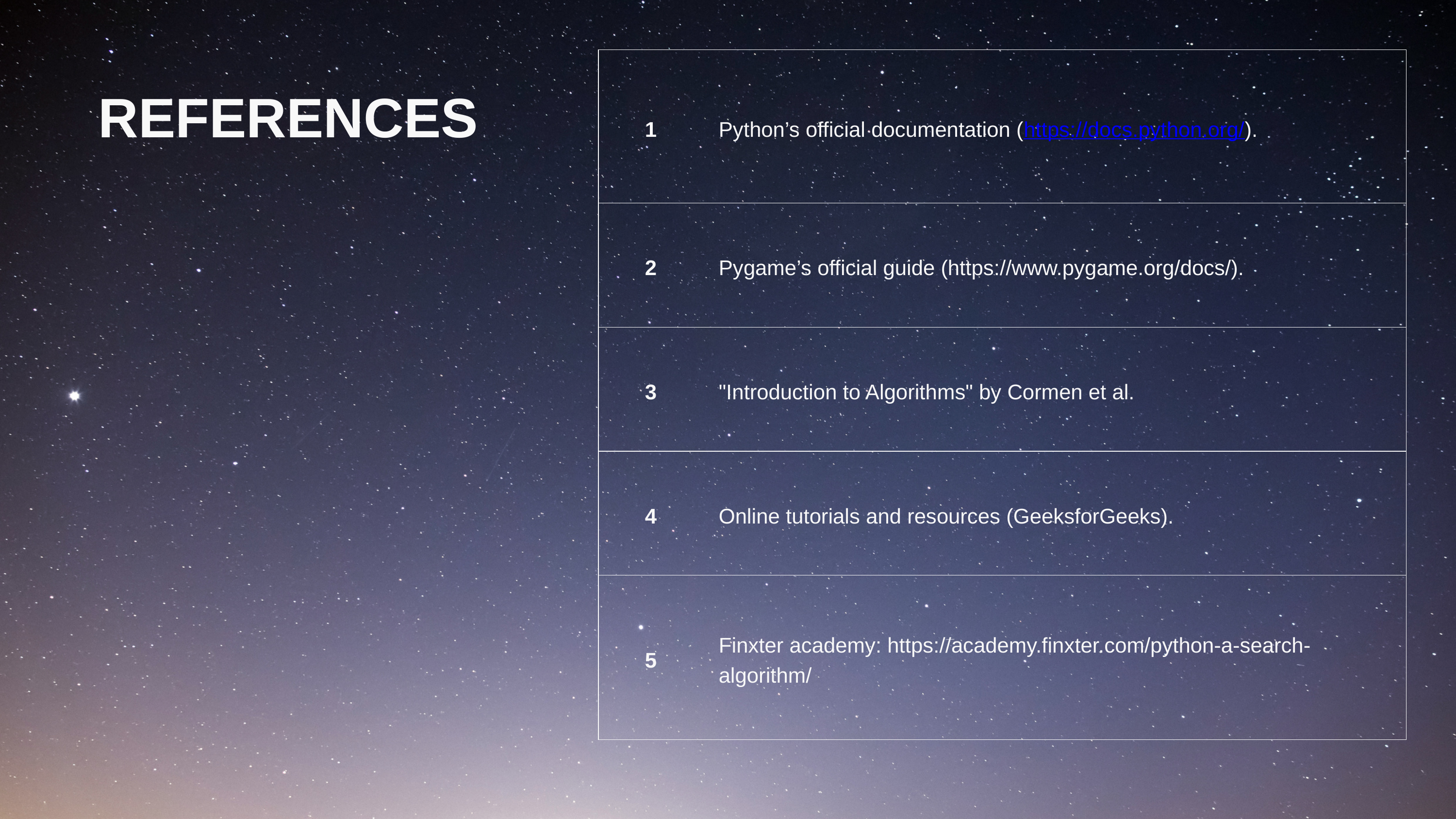

| 1 | Python’s official documentation (https://docs.python.org/). |
| --- | --- |
| 2 | Pygame’s official guide (https://www.pygame.org/docs/). |
| 3 | "Introduction to Algorithms" by Cormen et al. |
| 4 | Online tutorials and resources (GeeksforGeeks). |
| 5 | Finxter academy: https://academy.finxter.com/python-a-search-algorithm/ |
REFERENCES